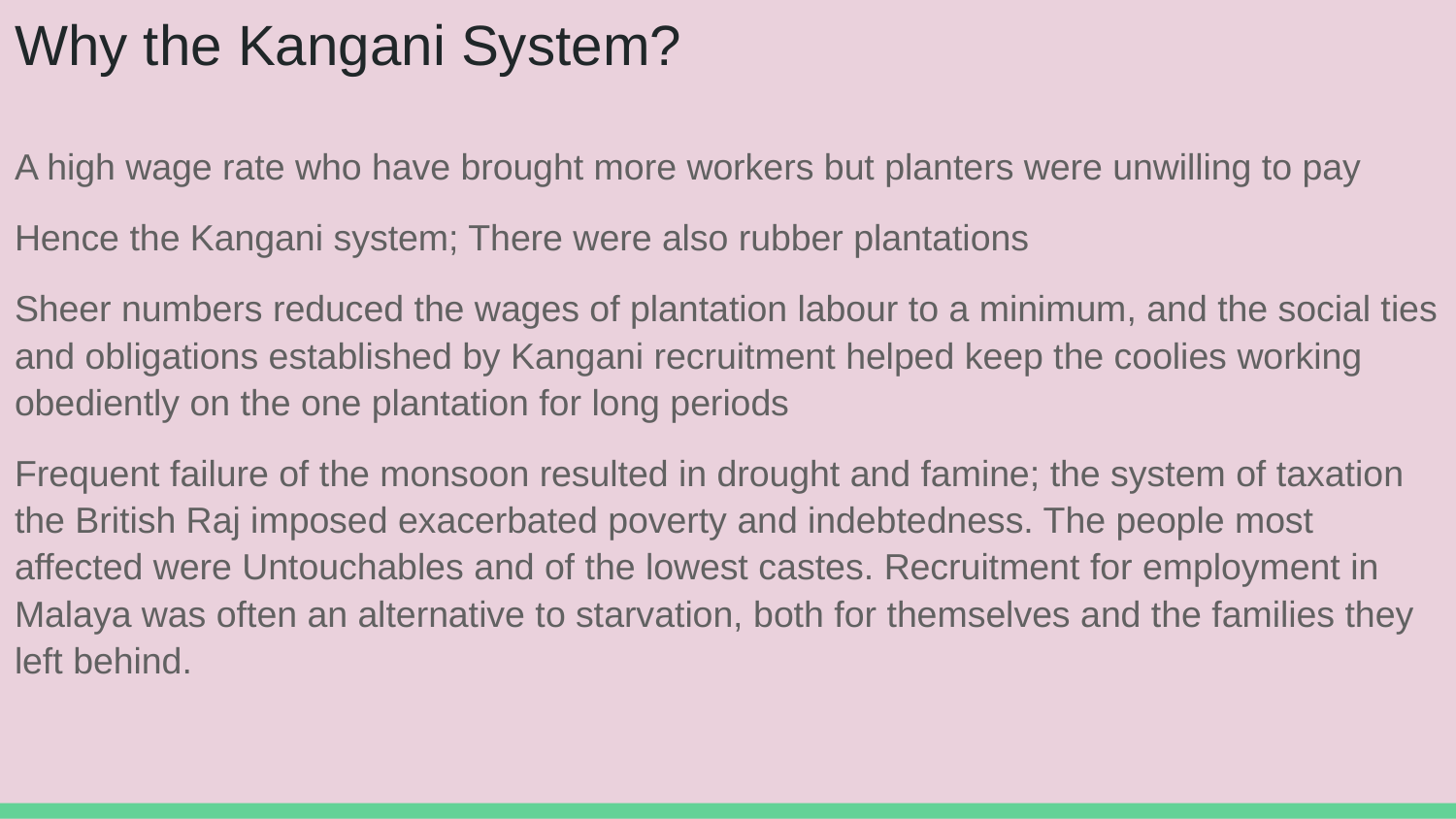

# Why the Kangani System?
A high wage rate who have brought more workers but planters were unwilling to pay
Hence the Kangani system; There were also rubber plantations
Sheer numbers reduced the wages of plantation labour to a minimum, and the social ties and obligations established by Kangani recruitment helped keep the coolies working obediently on the one plantation for long periods
Frequent failure of the monsoon resulted in drought and famine; the system of taxation the British Raj imposed exacerbated poverty and indebtedness. The people most affected were Untouchables and of the lowest castes. Recruitment for employment in Malaya was often an alternative to starvation, both for themselves and the families they left behind.